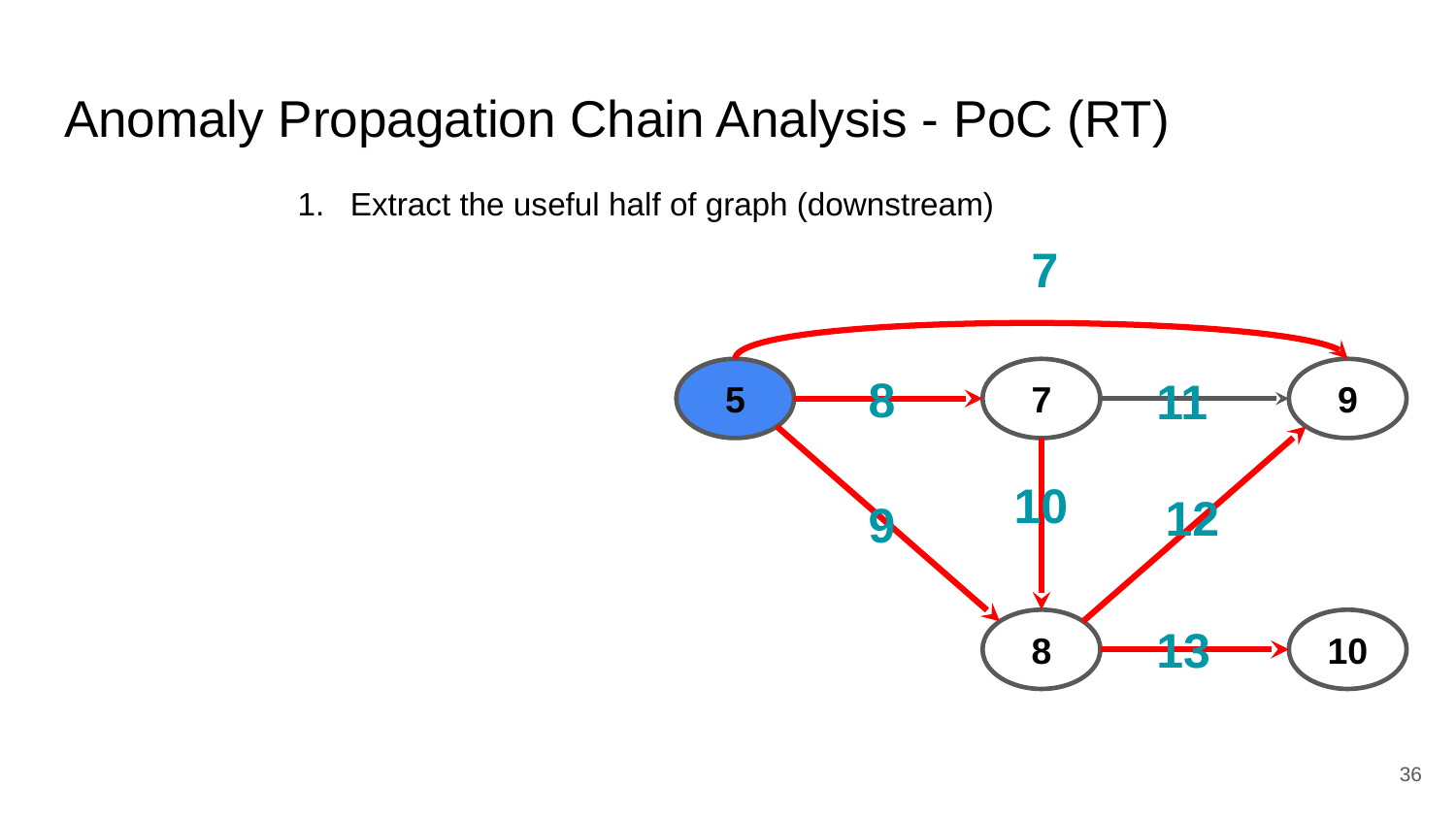

# Anomaly Propagation Chain Analysis - PoC (RT)
Extract the useful half of graph (downstream)
7
8
11
5
7
9
10
12
9
13
8
10
36